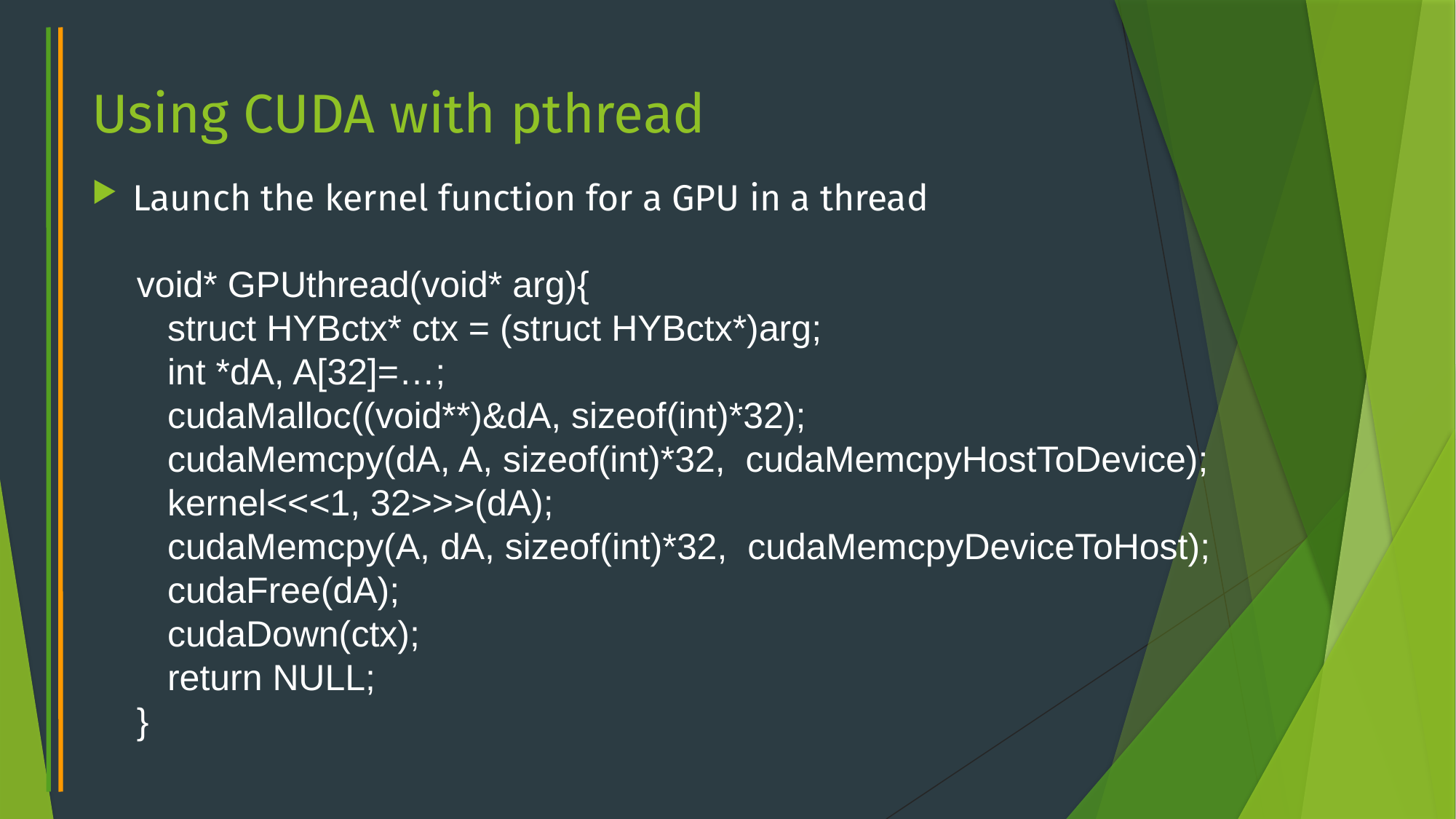

# Using CUDA with pthread
Launch the kernel function for a GPU in a thread
void* GPUthread(void* arg){
   struct HYBctx* ctx = (struct HYBctx*)arg;
   int *dA, A[32]=…;
   cudaMalloc((void**)&dA, sizeof(int)*32);
   cudaMemcpy(dA, A, sizeof(int)*32,  cudaMemcpyHostToDevice);
   kernel<<<1, 32>>>(dA);
   cudaMemcpy(A, dA, sizeof(int)*32,  cudaMemcpyDeviceToHost);
   cudaFree(dA);
   cudaDown(ctx);
   return NULL;
}